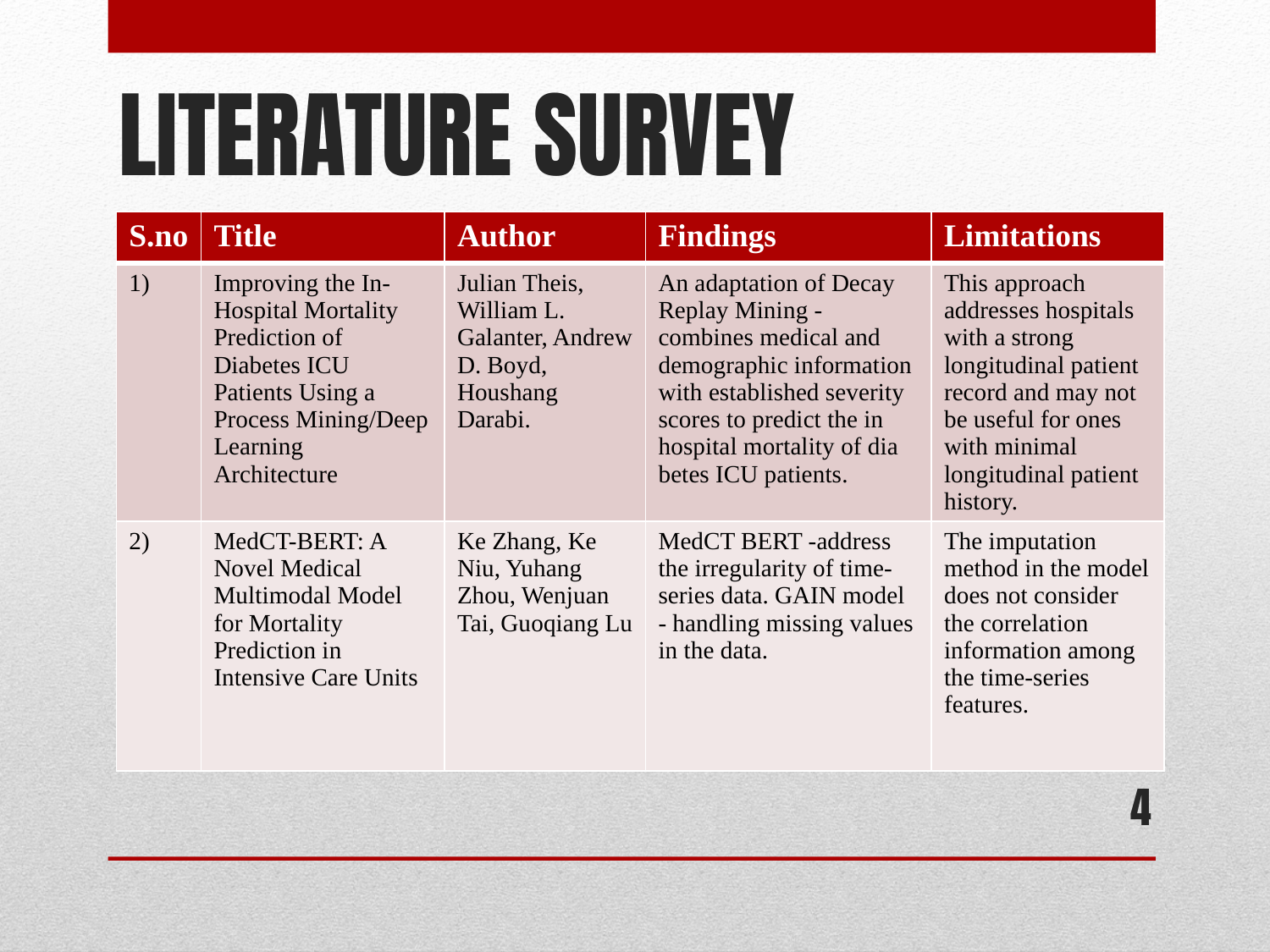

# LITERATURE SURVEY
| S.no | Title | Author | Findings | Limitations |
| --- | --- | --- | --- | --- |
| 1) | Improving the In-Hospital Mortality Prediction of Diabetes ICU Patients Using a Process Mining/Deep Learning Architecture | Julian Theis, William L. Galanter, Andrew D. Boyd, Houshang Darabi. | An adaptation of Decay Replay Mining - combines medical and demographic information with established severity scores to predict the in hospital mortality of dia betes ICU patients. | This approach addresses hospitals with a strong longitudinal patient record and may not be useful for ones with minimal longitudinal patient history. |
| 2) | MedCT-BERT: A Novel Medical Multimodal Model for Mortality Prediction in Intensive Care Units | Ke Zhang, Ke Niu, Yuhang Zhou, Wenjuan Tai, Guoqiang Lu | MedCT BERT -address the irregularity of time-series data. GAIN model - handling missing values in the data. | The imputation method in the model does not consider the correlation information among the time-series features. |
4